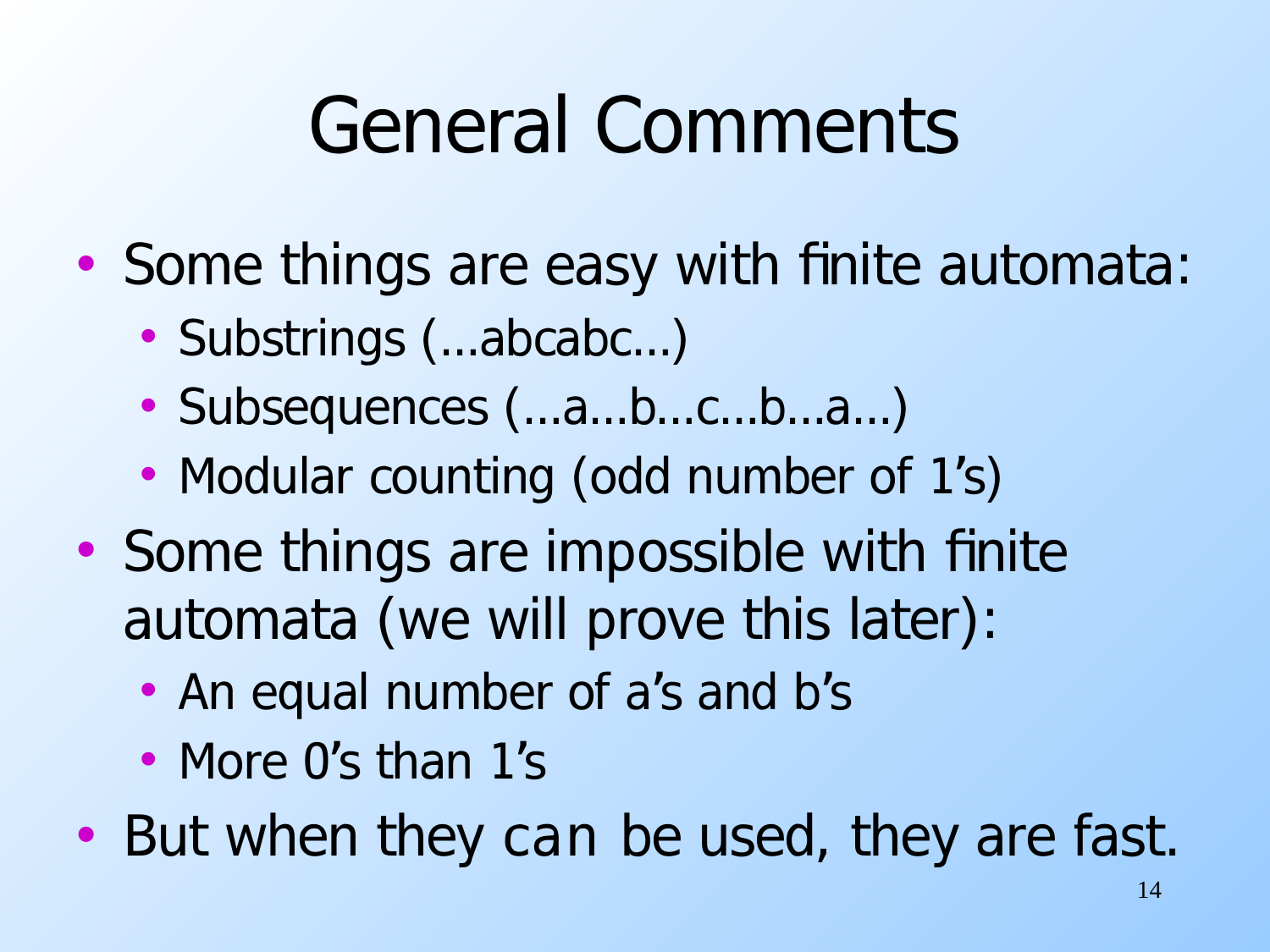

# General Comments
Some things are easy with finite automata:
Substrings (…abcabc…)
Subsequences (…a…b…c…b…a…)
Modular counting (odd number of 1’s)
Some things are impossible with finite automata (we will prove this later):
An equal number of a’s and b’s
More 0’s than 1’s
But when they can be used, they are fast.

14